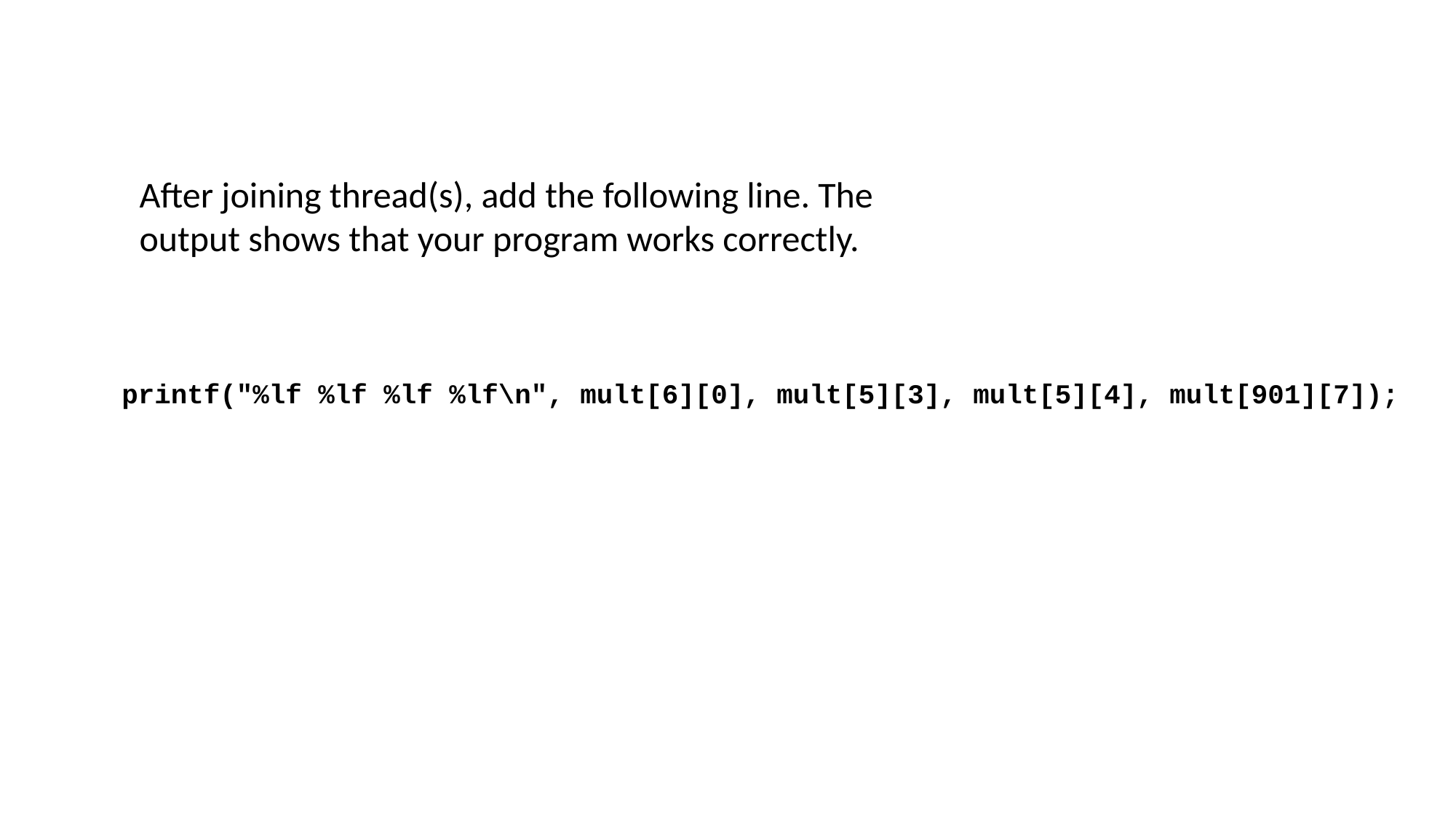

After joining thread(s), add the following line. The output shows that your program works correctly.
 printf("%lf %lf %lf %lf\n", mult[6][0], mult[5][3], mult[5][4], mult[901][7]);